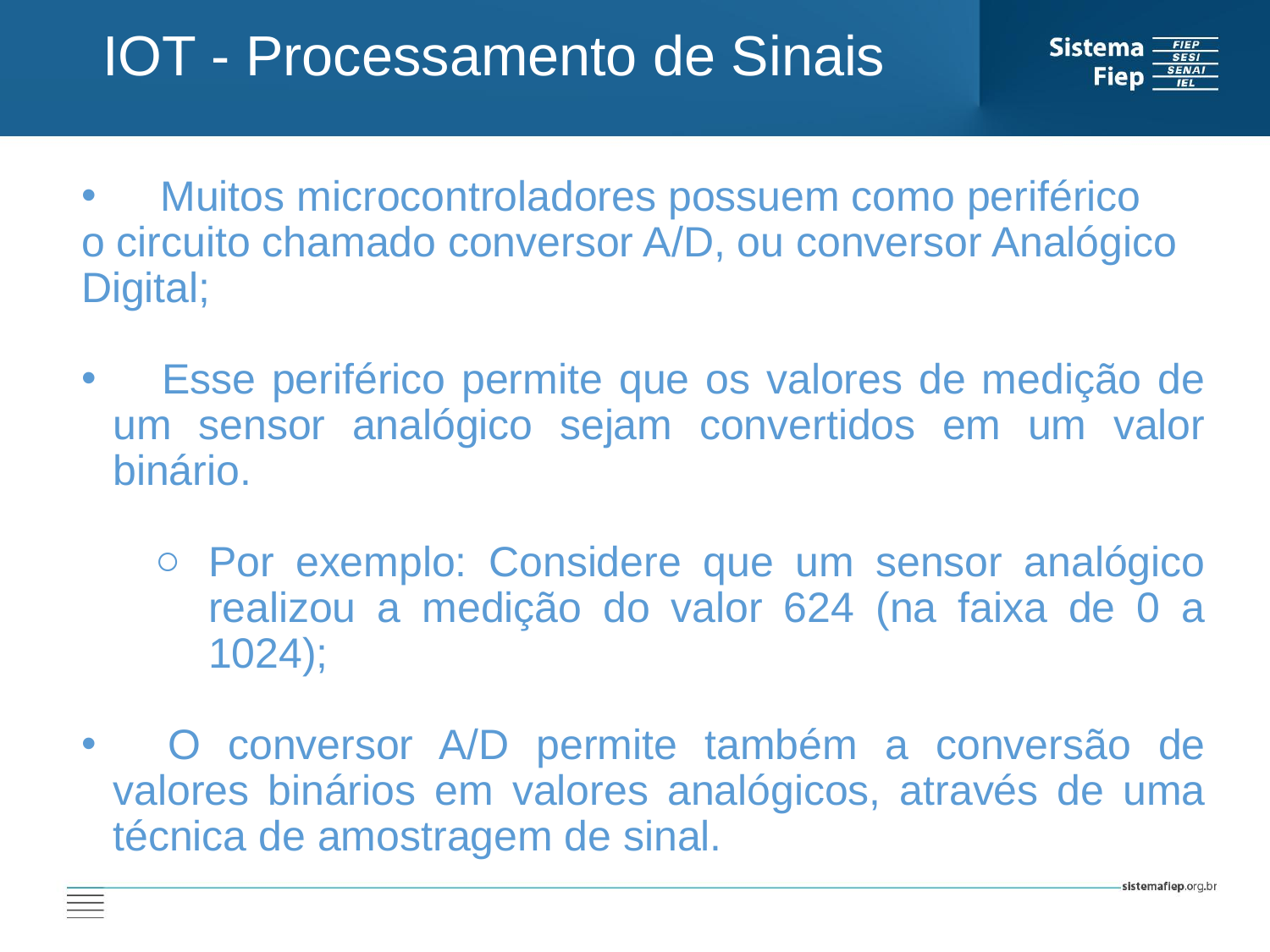

IOT - Processamento de Sinais

    Muitos microcontroladores possuem como periférico
o circuito chamado conversor A/D, ou conversor Analógico
Digital;

   Esse periférico permite que os valores de medição de um sensor analógico sejam convertidos em um valor binário.

Por exemplo: Considere que um sensor analógico realizou a medição do valor 624 (na faixa de 0 a 1024);

  O conversor A/D permite também a conversão de valores binários em valores analógicos, através de uma técnica de amostragem de sinal.

AT